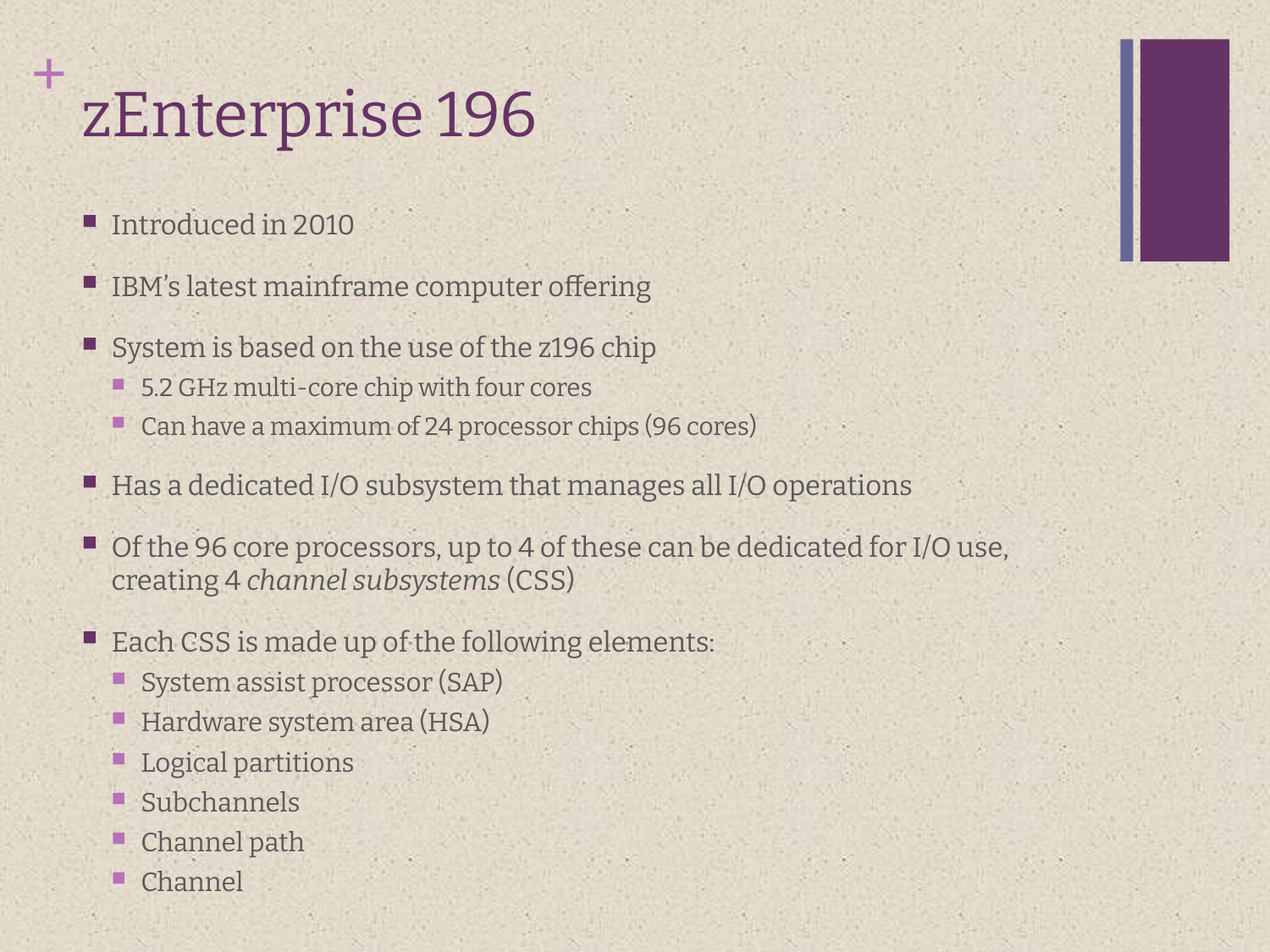

# zEnterprise 196
Introduced in 2010
IBM’s latest mainframe computer offering
System is based on the use of the z196 chip
5.2 GHz multi-core chip with four cores
Can have a maximum of 24 processor chips (96 cores)
Has a dedicated I/O subsystem that manages all I/O operations
Of the 96 core processors, up to 4 of these can be dedicated for I/O use, creating 4 channel subsystems (CSS)
Each CSS is made up of the following elements:
System assist processor (SAP)
Hardware system area (HSA)
Logical partitions
Subchannels
Channel path
Channel